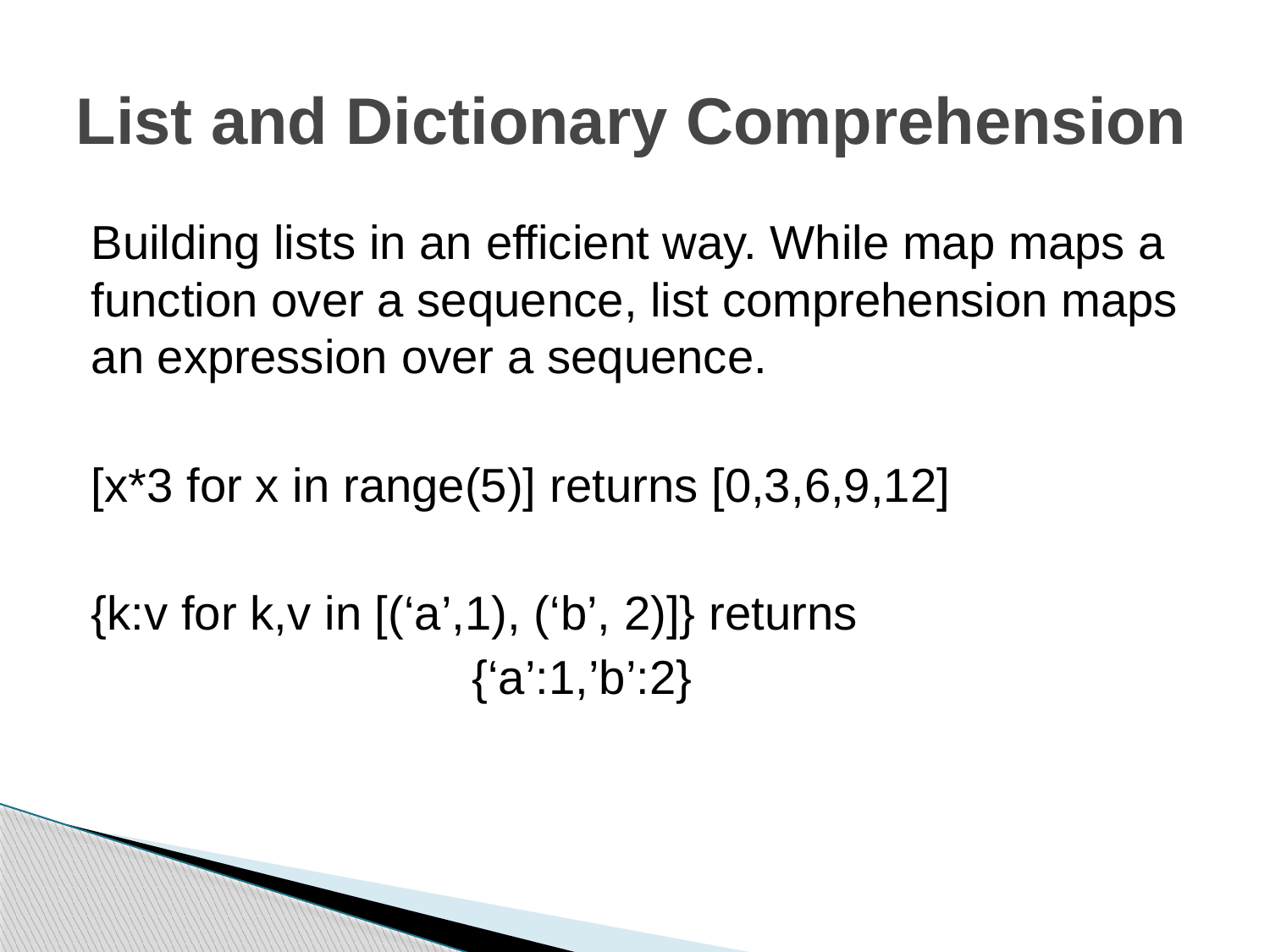

# List and Dictionary Comprehension
Building lists in an efficient way. While map maps a function over a sequence, list comprehension maps an expression over a sequence.

[x*3 for x in range(5)] returns [0,3,6,9,12]

{k:v for k,v in [(‘a’,1), (‘b’, 2)]} returns
			{‘a’:1,’b’:2}